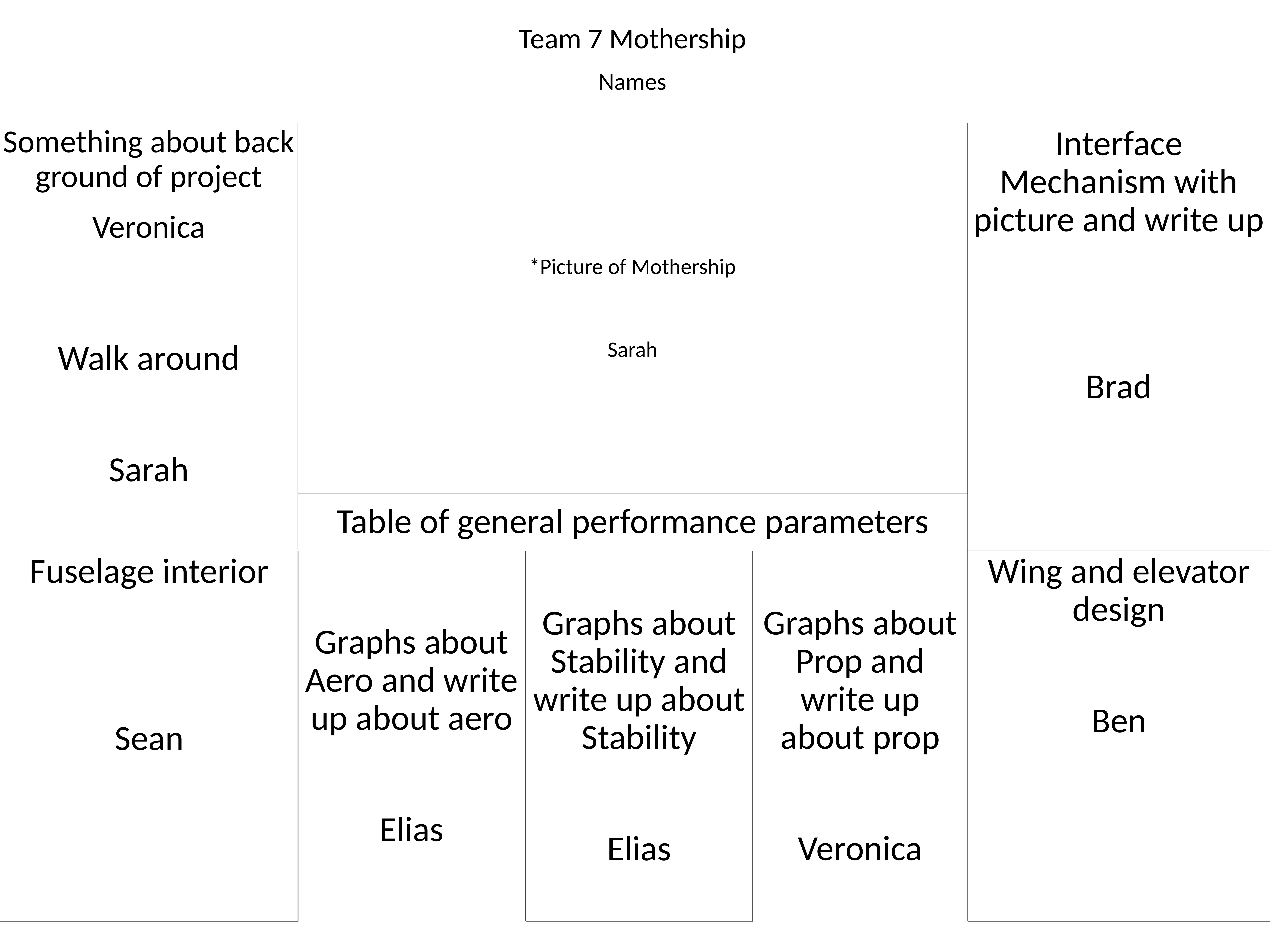

Team 7 Mothership
Names
Something about back ground of project
Veronica
*Picture of Mothership

Sarah

Interface Mechanism with picture and write up

Brad
Walk around

Sarah
Table of general performance parameters
Graphs about Aero and write up about aero

Elias
Graphs about Stability and write up about Stability

Elias
Graphs about Prop and write up about prop

Veronica
Fuselage interior

Sean
Wing and elevator design

Ben